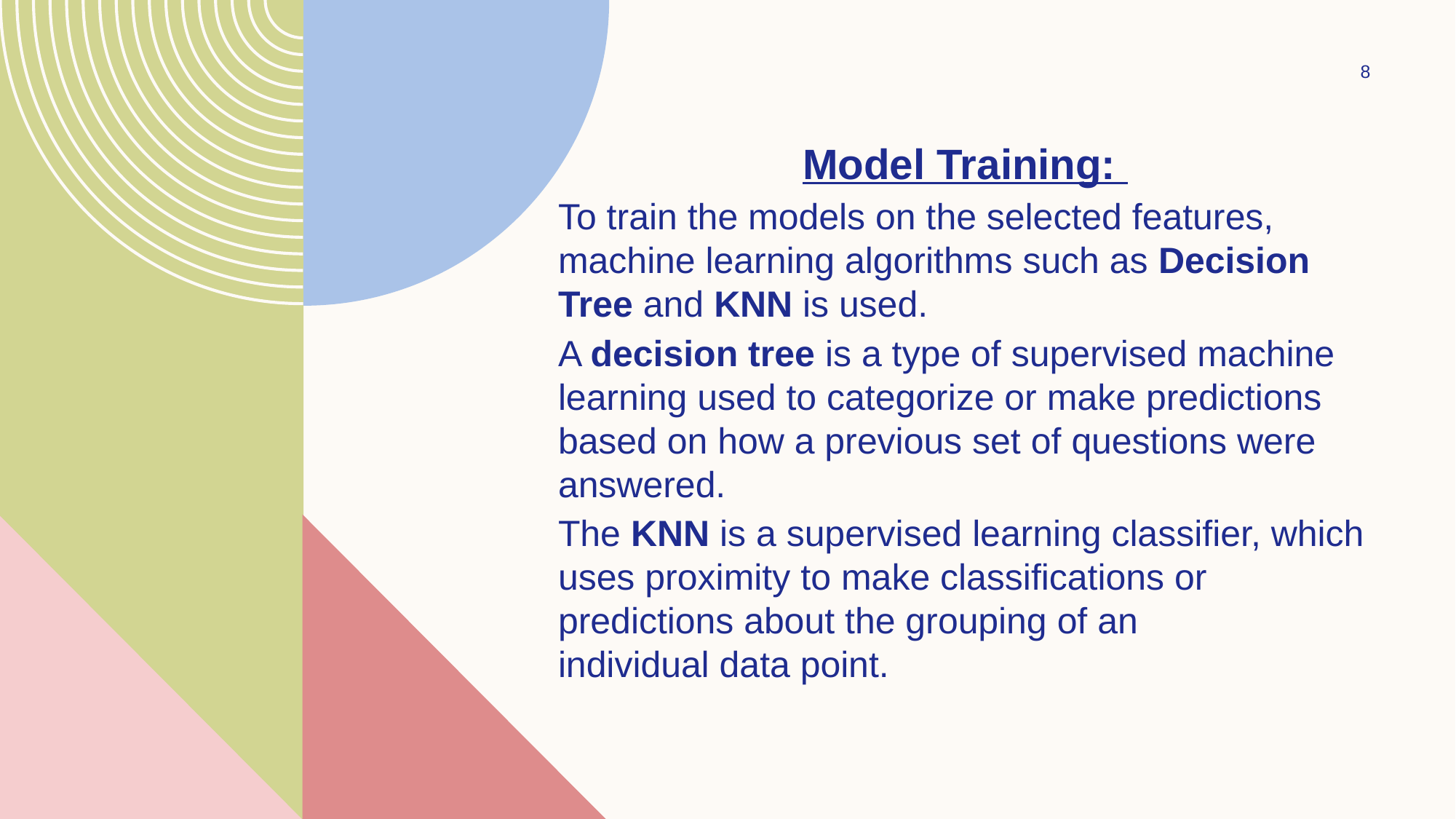

8
Model Training:
To train the models on the selected features, machine learning algorithms such as Decision Tree and KNN is used.
A decision tree is a type of supervised machine learning used to categorize or make predictions based on how a previous set of questions were answered.
The KNN is a supervised learning classifier, which uses proximity to make classifications or predictions about the grouping of an individual data point.